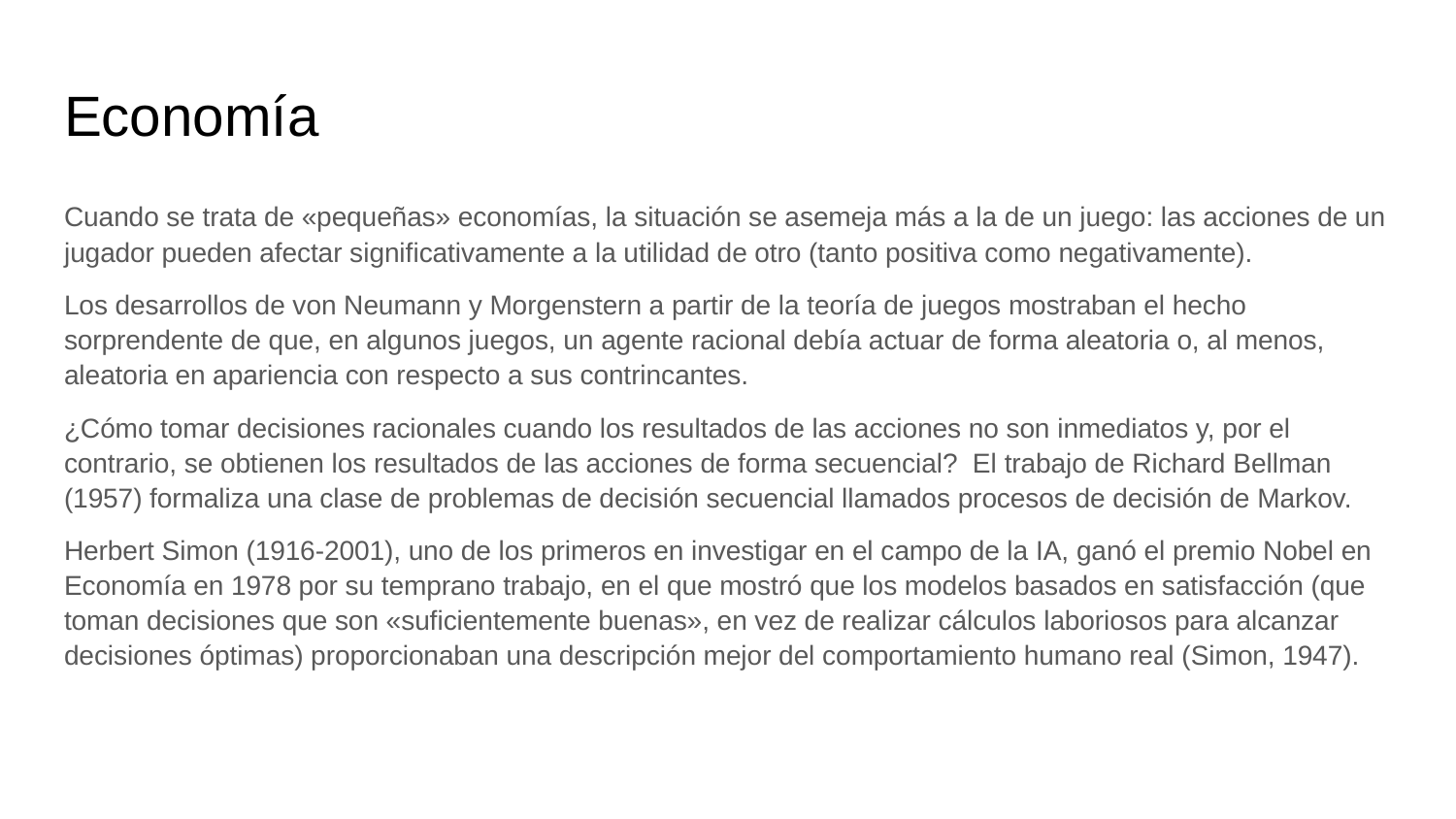

# Economía
Cuando se trata de «pequeñas» economías, la situación se asemeja más a la de un juego: las acciones de un jugador pueden afectar significativamente a la utilidad de otro (tanto positiva como negativamente).
Los desarrollos de von Neumann y Morgenstern a partir de la teoría de juegos mostraban el hecho sorprendente de que, en algunos juegos, un agente racional debía actuar de forma aleatoria o, al menos, aleatoria en apariencia con respecto a sus contrincantes.
¿Cómo tomar decisiones racionales cuando los resultados de las acciones no son inmediatos y, por el contrario, se obtienen los resultados de las acciones de forma secuencial?  El trabajo de Richard Bellman (1957) formaliza una clase de problemas de decisión secuencial llamados procesos de decisión de Markov.
Herbert Simon (1916-2001), uno de los primeros en investigar en el campo de la IA, ganó el premio Nobel en Economía en 1978 por su temprano trabajo, en el que mostró que los modelos basados en satisfacción (que toman decisiones que son «suficientemente buenas», en vez de realizar cálculos laboriosos para alcanzar decisiones óptimas) proporcionaban una descripción mejor del comportamiento humano real (Simon, 1947).